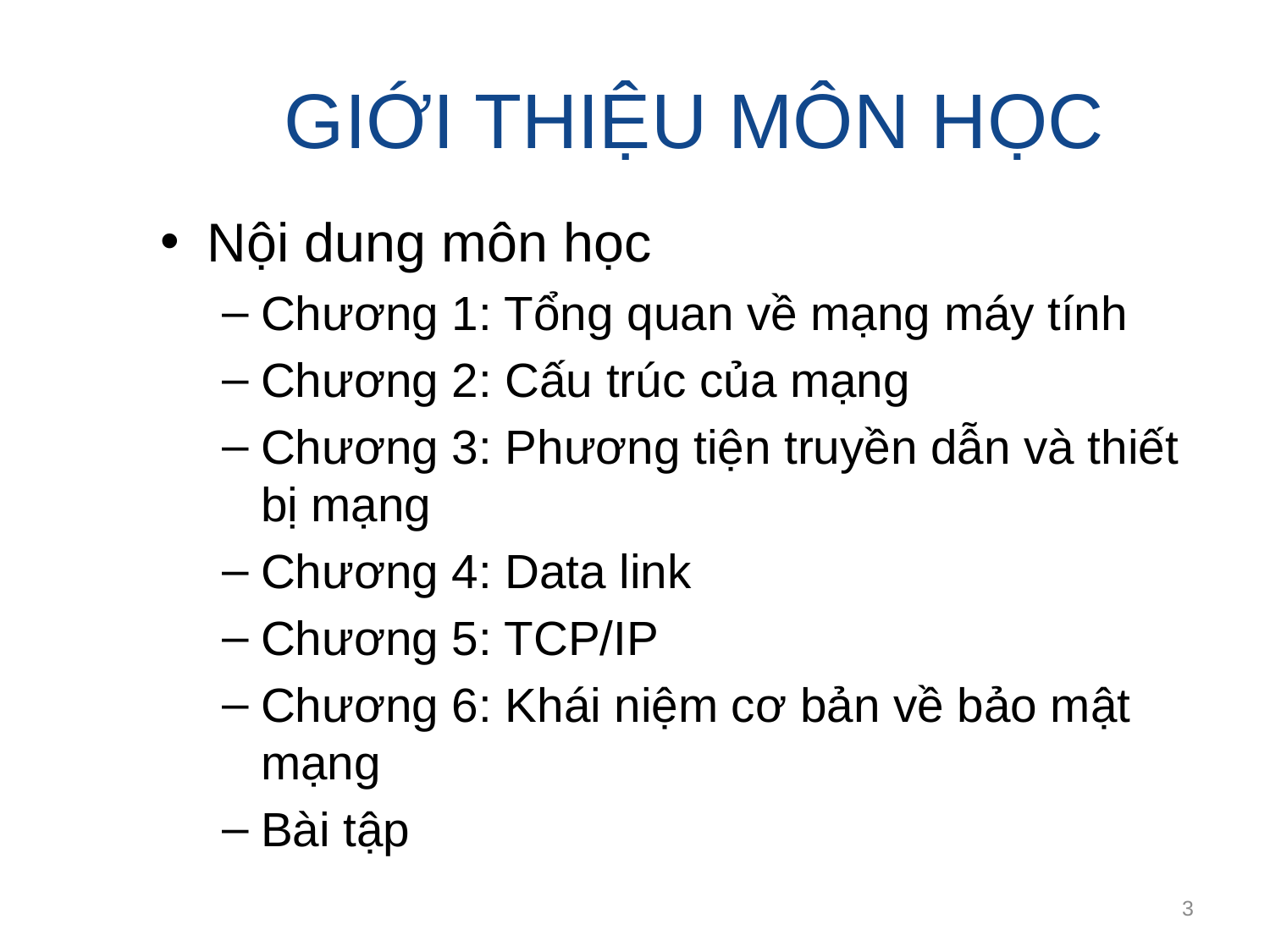

# GIỚI THIỆU MÔN HỌC
Nội dung môn học
Chương 1: Tổng quan về mạng máy tính
Chương 2: Cấu trúc của mạng
Chương 3: Phương tiện truyền dẫn và thiết bị mạng
Chương 4: Data link
Chương 5: TCP/IP
Chương 6: Khái niệm cơ bản về bảo mật mạng
Bài tập
3